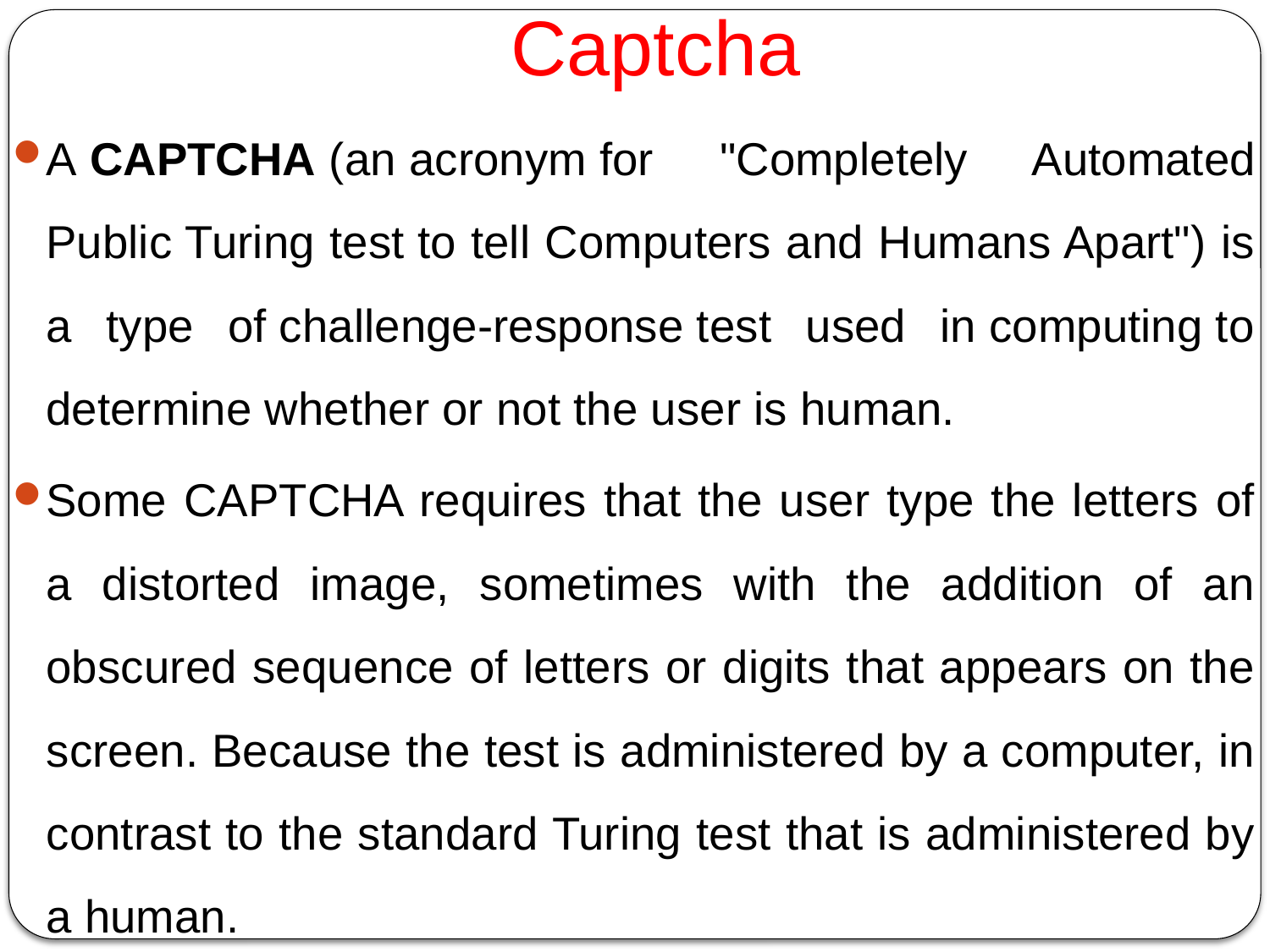

# 1.4. Captcha
A CAPTCHA (an acronym for "Completely Automated Public Turing test to tell Computers and Humans Apart") is a type of challenge-response test used in computing to determine whether or not the user is human.
Some CAPTCHA requires that the user type the letters of a distorted image, sometimes with the addition of an obscured sequence of letters or digits that appears on the screen. Because the test is administered by a computer, in contrast to the standard Turing test that is administered by a human.